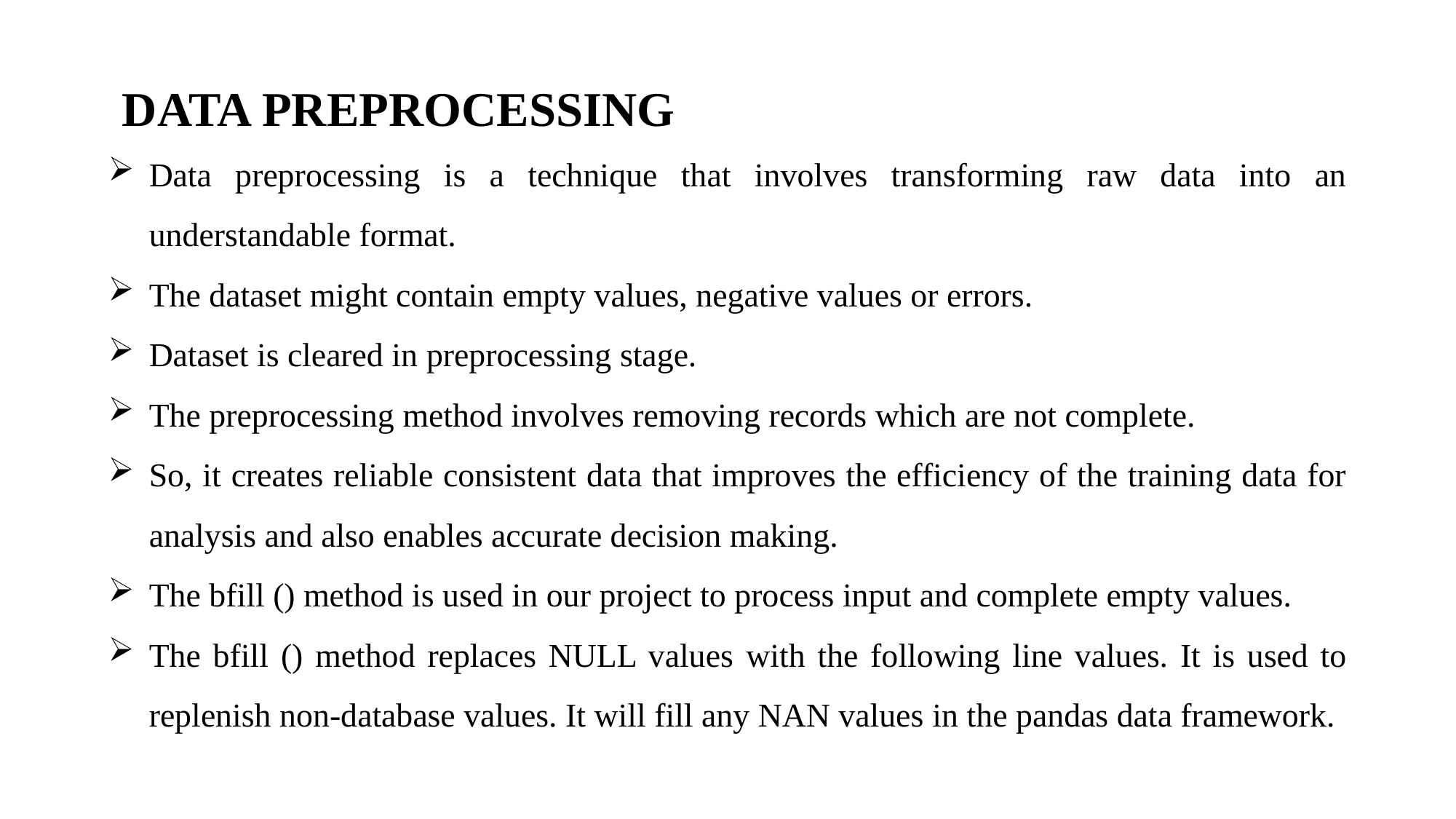

DATA PREPROCESSING
Data preprocessing is a technique that involves transforming raw data into an understandable format.
The dataset might contain empty values, negative values or errors.
Dataset is cleared in preprocessing stage.
The preprocessing method involves removing records which are not complete.
So, it creates reliable consistent data that improves the efficiency of the training data for analysis and also enables accurate decision making.
The bfill () method is used in our project to process input and complete empty values.
The bfill () method replaces NULL values ​​with the following line values. It is used to replenish non-database values. It will fill any NAN values ​​in the pandas data framework.